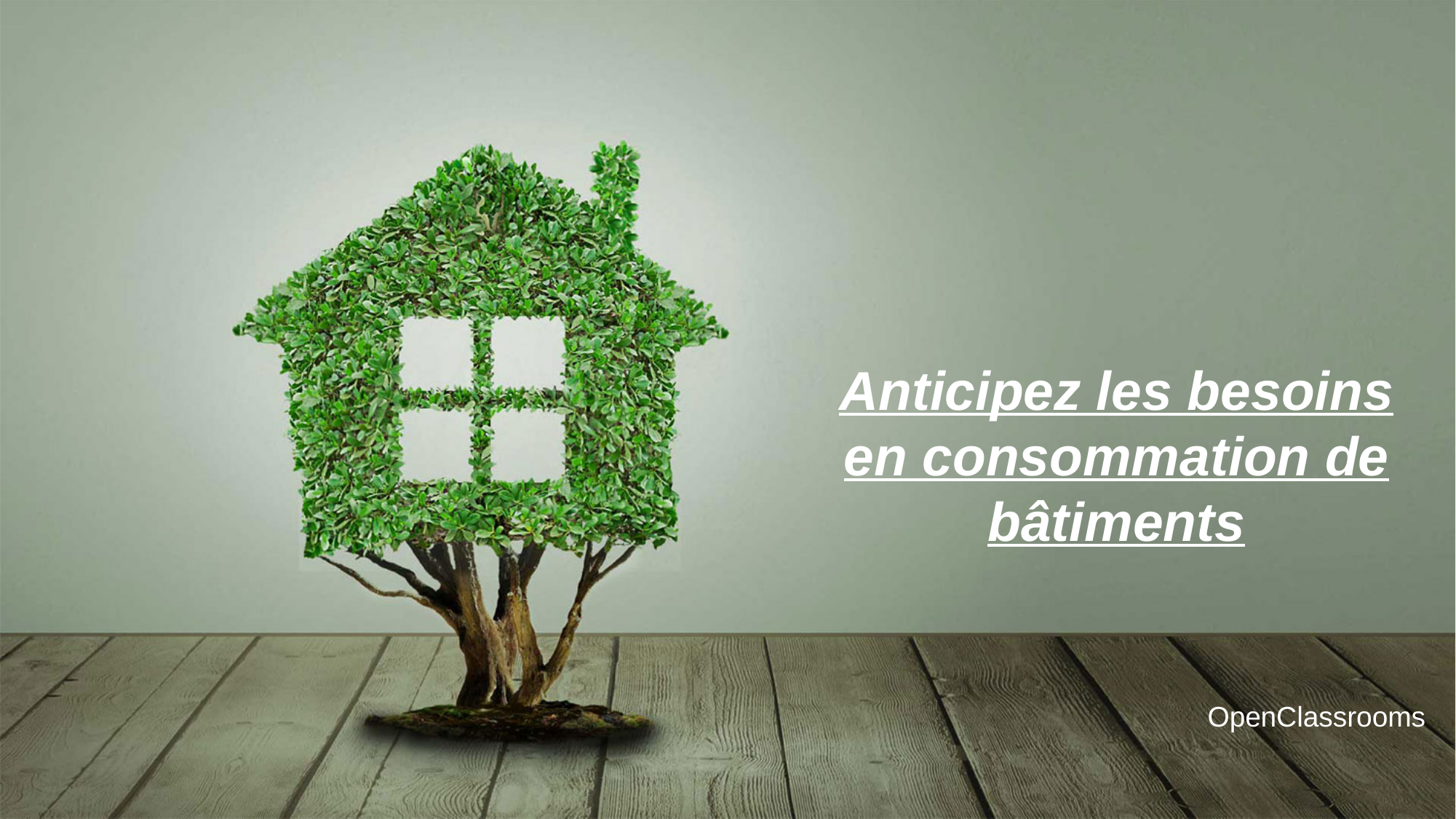

Anticipez les besoins en consommation de bâtiments
OpenClassrooms